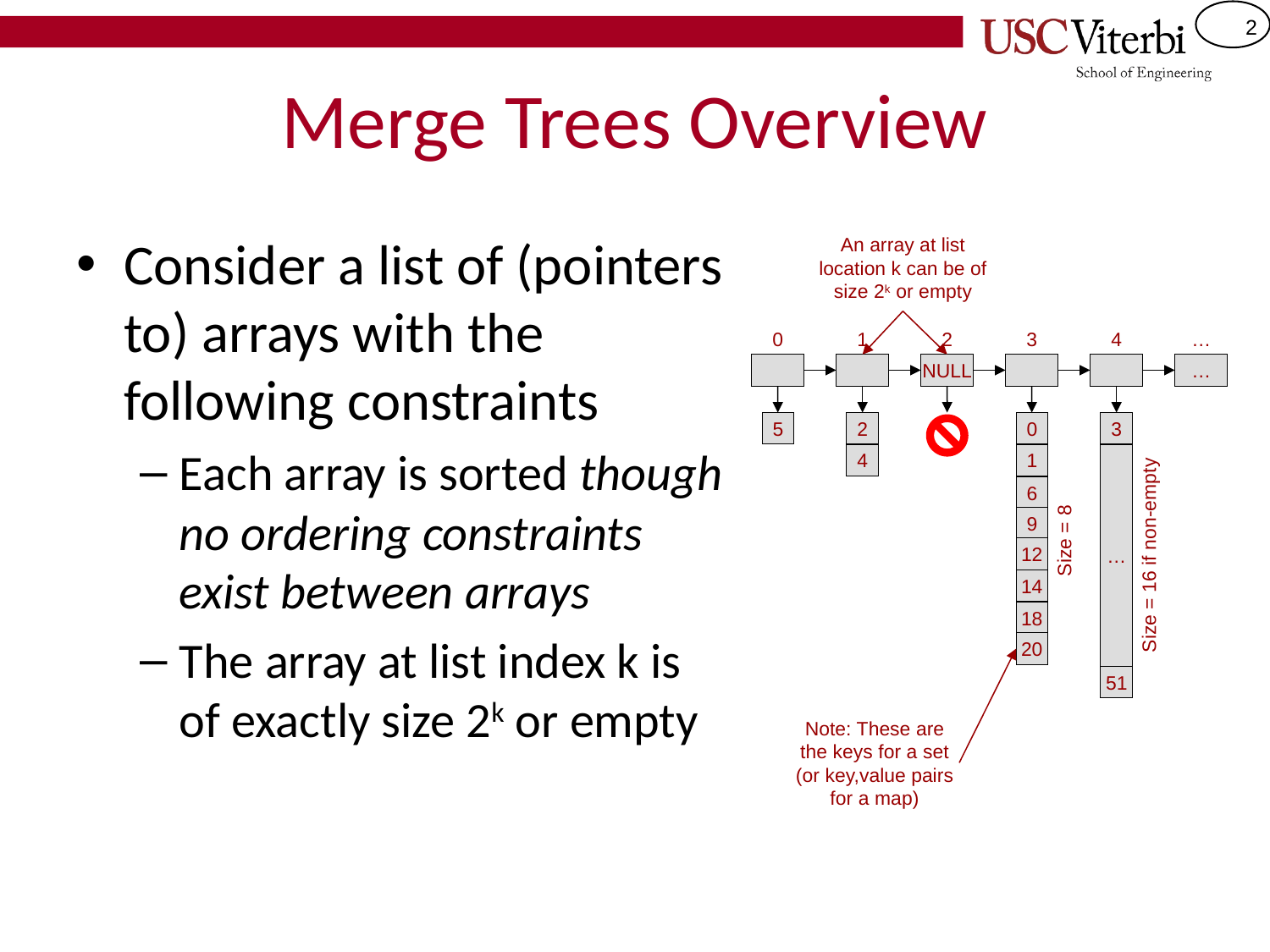

# Merge Trees Overview
Consider a list of (pointers to) arrays with the following constraints
Each array is sorted though no ordering constraints exist between arrays
The array at list index k is of exactly size 2k or empty
An array at list location k can be of size 2k or empty
0
1
2
3
4
…

NULL

…
5
2
0
3

4
1
…
6
9
Size = 8
12
Size = 16 if non-empty
14
18
20
51
Note: These are the keys for a set (or key,value pairs for a map)